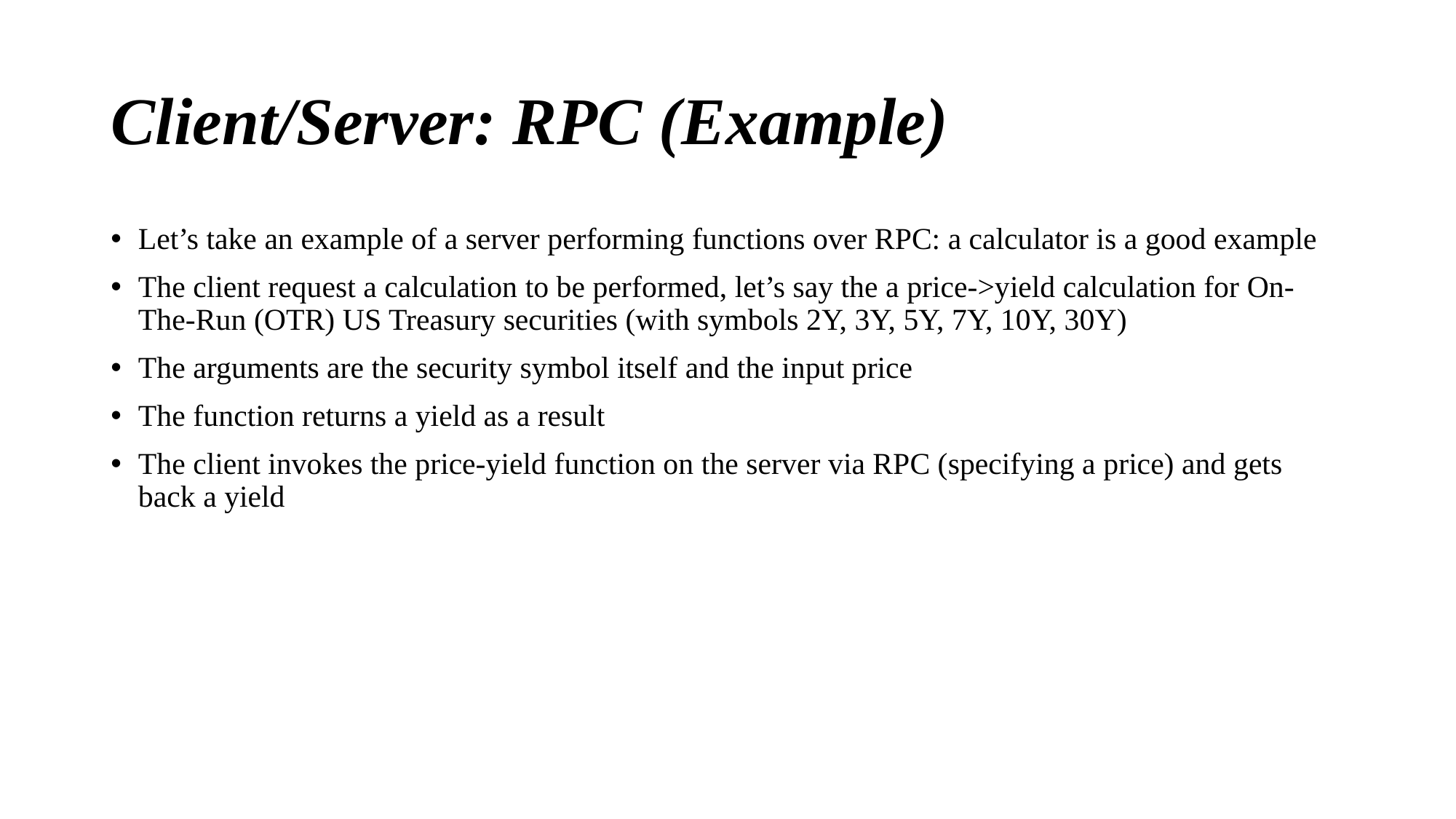

# Client/Server: RPC (Example)
Let’s take an example of a server performing functions over RPC: a calculator is a good example
The client request a calculation to be performed, let’s say the a price->yield calculation for On-The-Run (OTR) US Treasury securities (with symbols 2Y, 3Y, 5Y, 7Y, 10Y, 30Y)
The arguments are the security symbol itself and the input price
The function returns a yield as a result
The client invokes the price-yield function on the server via RPC (specifying a price) and gets back a yield